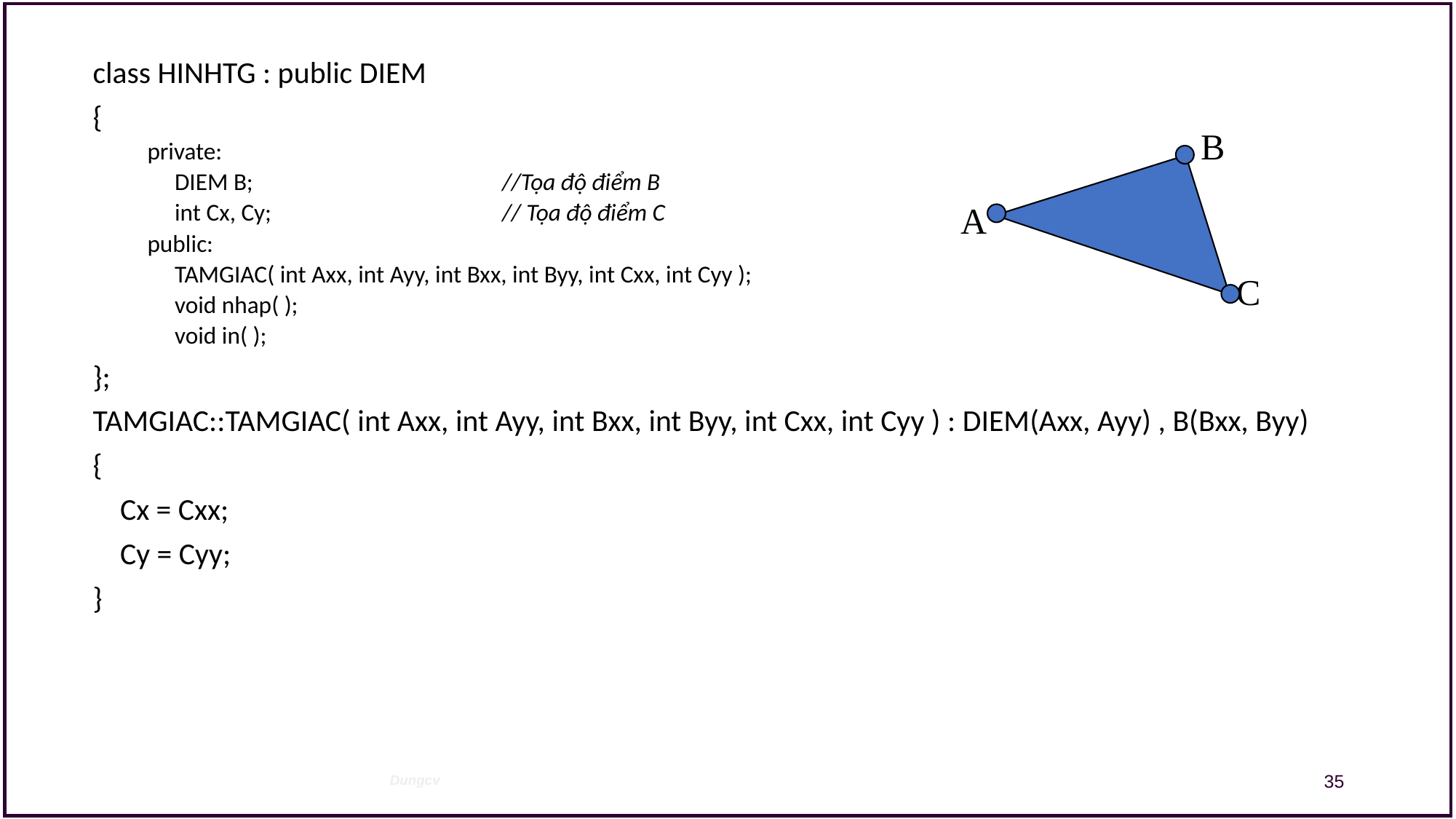

class HINHTG : public DIEM
{
private:
	DIEM B;			//Tọa độ điểm B
	int Cx, Cy;			// Tọa độ điểm C
public:
	TAMGIAC( int Axx, int Ayy, int Bxx, int Byy, int Cxx, int Cyy );
	void nhap( );
	void in( );
};
TAMGIAC::TAMGIAC( int Axx, int Ayy, int Bxx, int Byy, int Cxx, int Cyy ) : DIEM(Axx, Ayy) , B(Bxx, Byy)
{
	Cx = Cxx;
	Cy = Cyy;
}
B

A
C

35